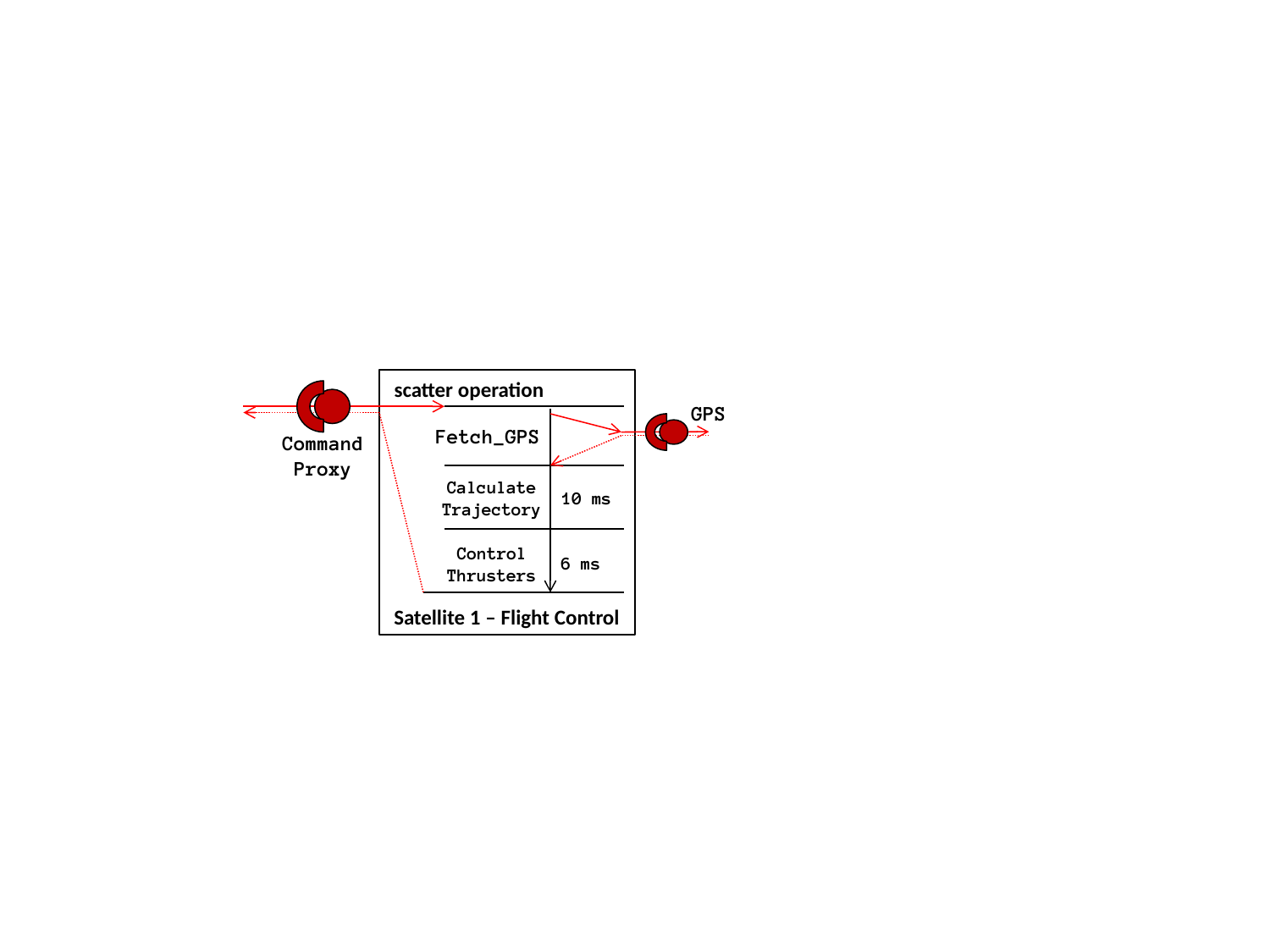

#
scatter operation

Satellite 1 – Flight Control

GPS

Fetch_GPS
Command Proxy
Calculate
Trajectory
10 ms
Control
Thrusters
6 ms